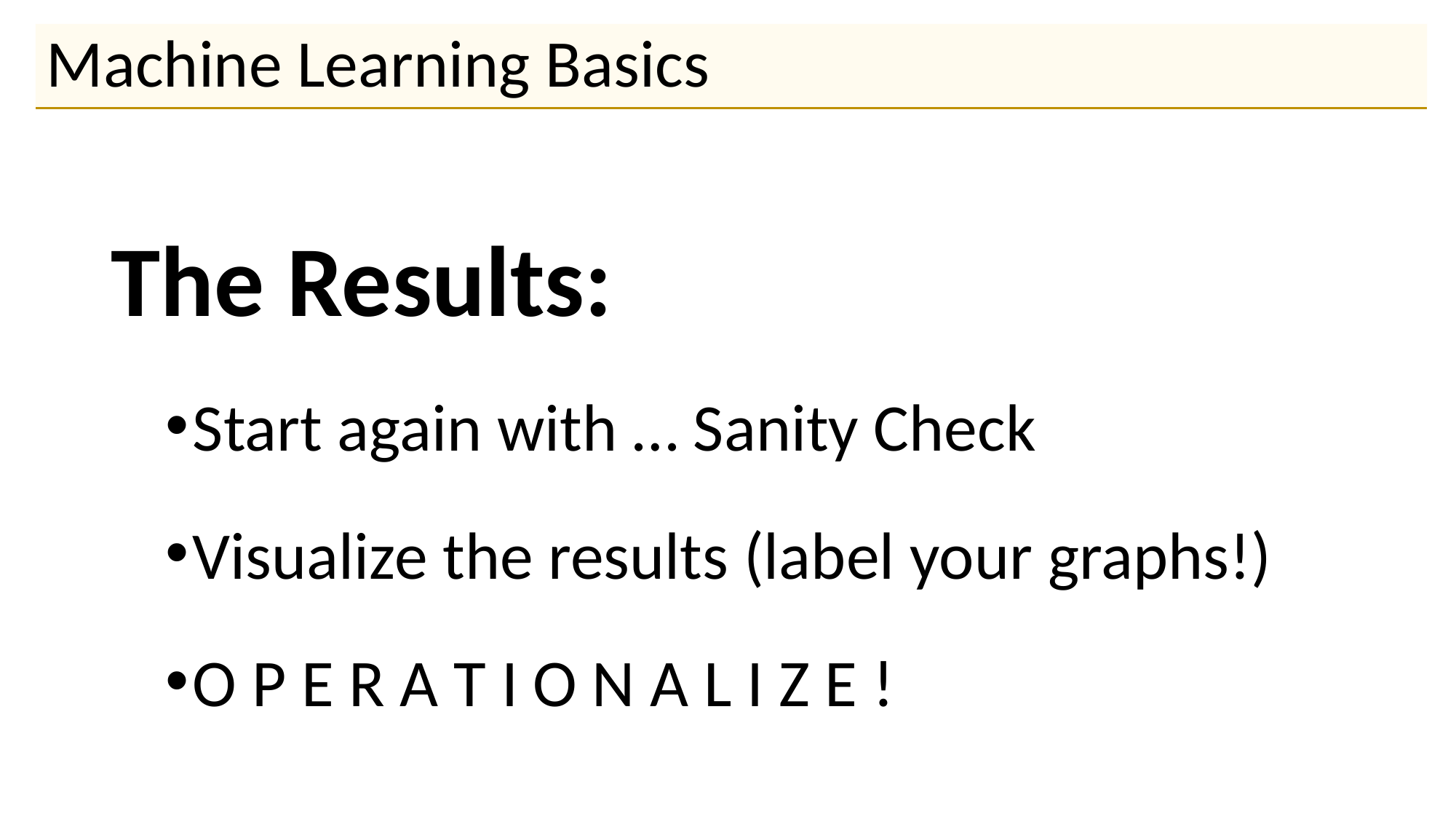

# Machine Learning Basics
The Results:
Start again with … Sanity Check
Visualize the results (label your graphs!)
O P E R A T I O N A L I Z E !